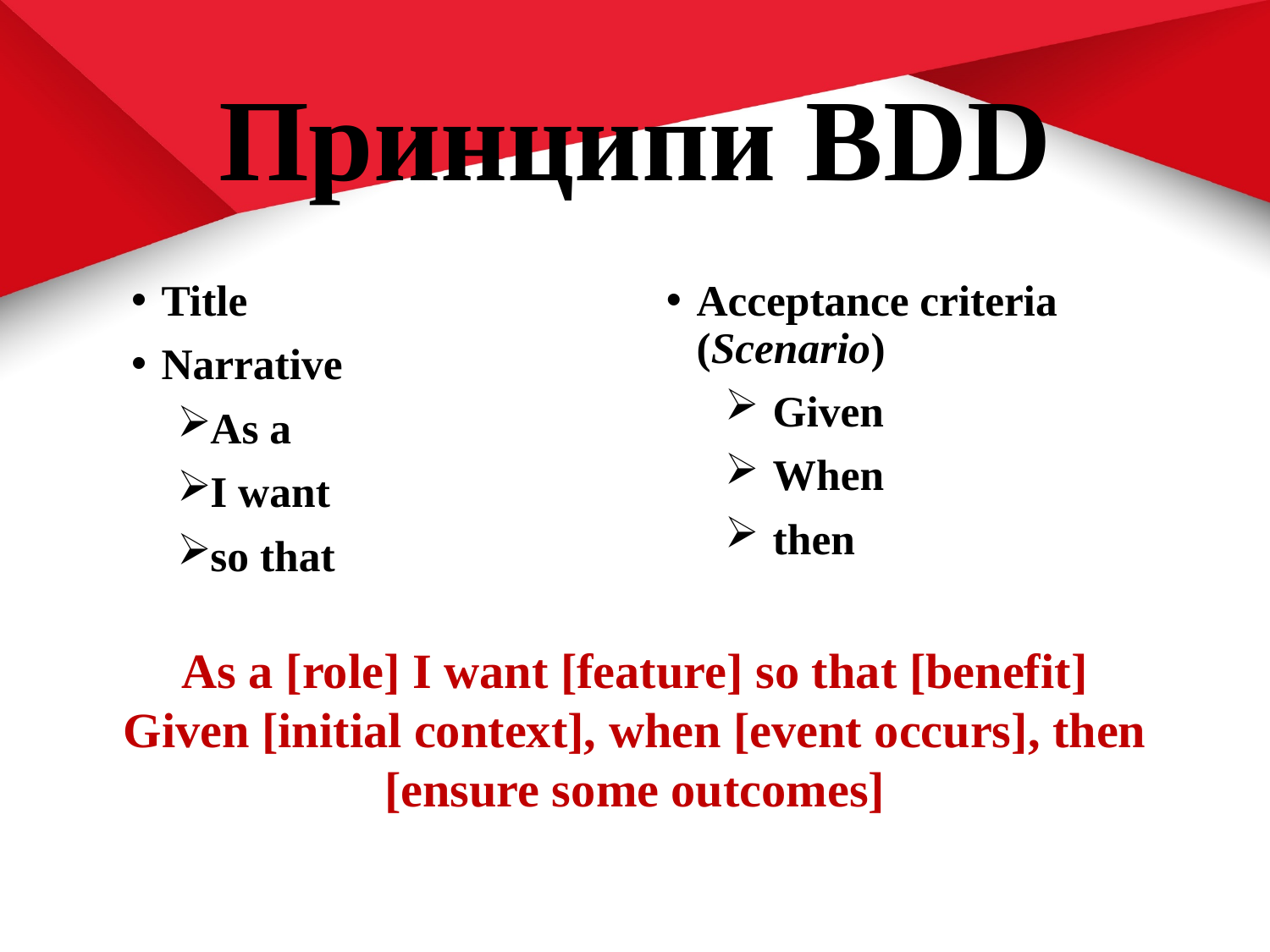

# Принципи BDD
Title
Narrative
As a
I want
so that

Acceptance criteria (Scenario)
Given
When
then

As a [role] I want [feature] so that [benefit]
Given [initial context], when [event occurs], then [ensure some outcomes]